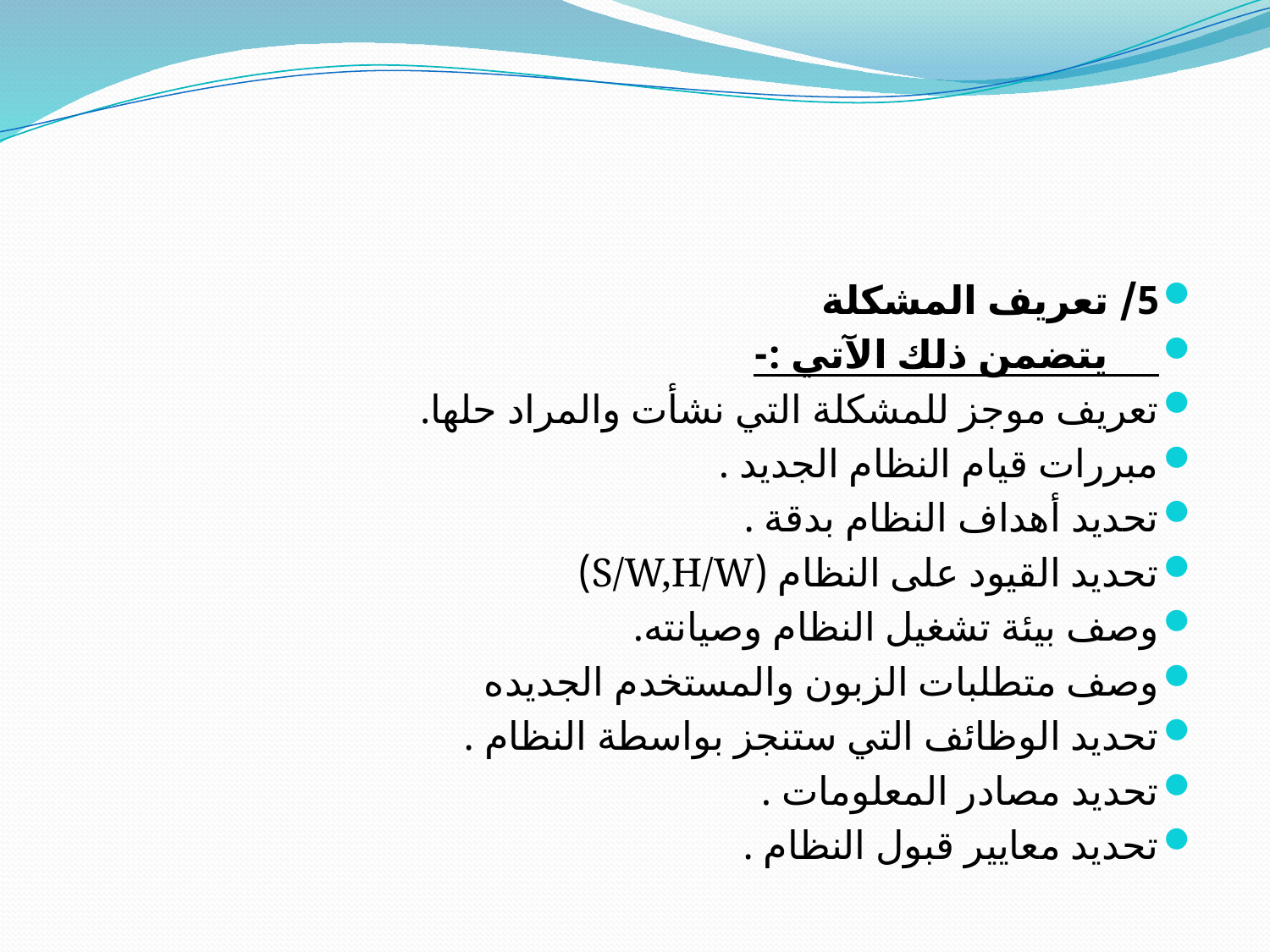

#
5/ تعريف المشكلة
     يتضمن ذلك الآتي :-
تعريف موجز للمشكلة التي نشأت والمراد حلها.
مبررات قيام النظام الجديد .
تحديد أهداف النظام بدقة .
تحديد القيود على النظام (S/W,H/W)
وصف بيئة تشغيل النظام وصيانته.
وصف متطلبات الزبون والمستخدم الجديده
تحديد الوظائف التي ستنجز بواسطة النظام .
تحديد مصادر المعلومات .
تحديد معايير قبول النظام .